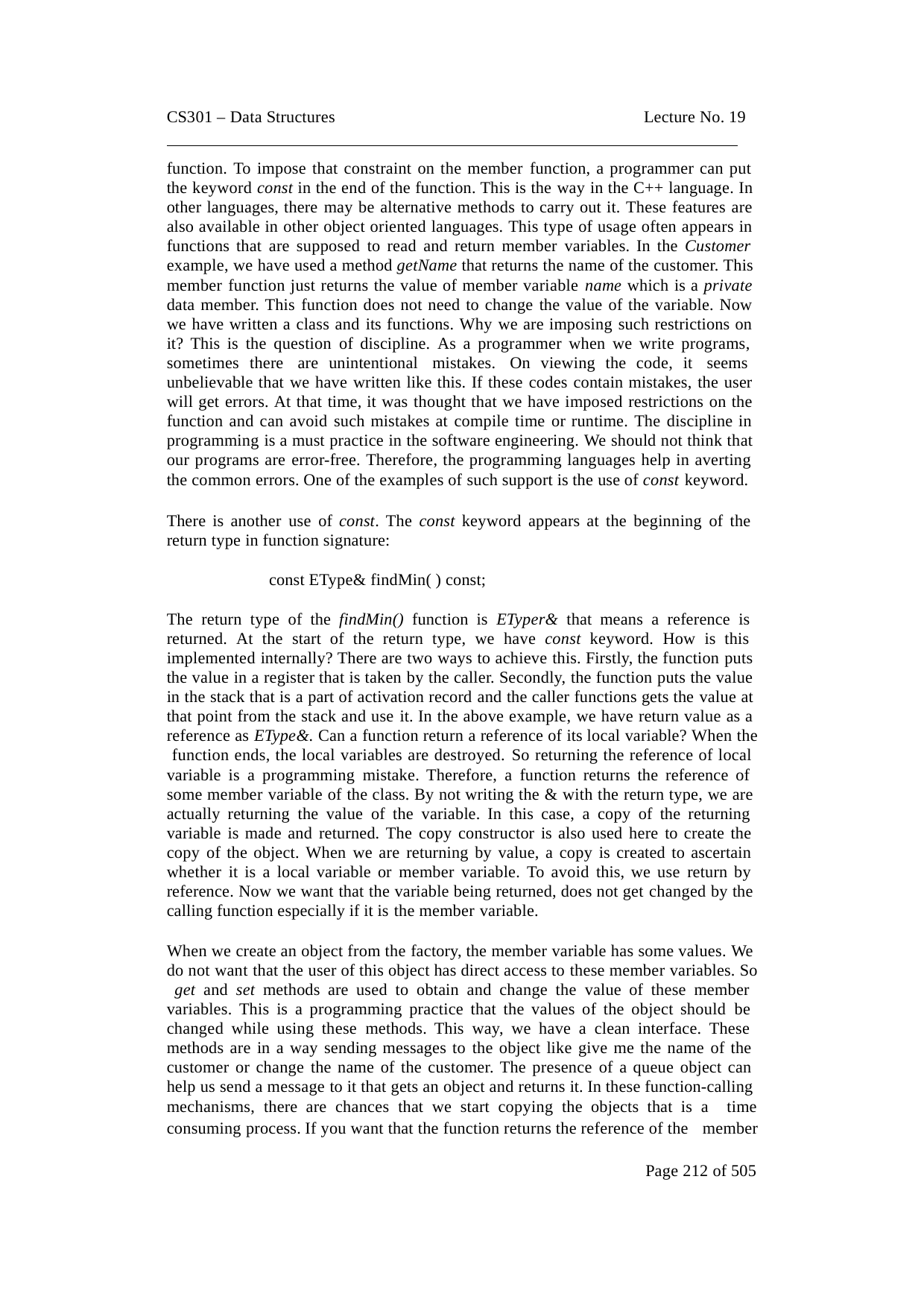

CS301 – Data Structures	Lecture No. 19

function. To impose that constraint on the member function, a programmer can put  the keyword const in the end of the function. This is the way in the C++ language. In  other languages, there may be alternative methods to carry out it. These features are  also available in other object oriented languages. This type of usage often appears in  functions that are supposed to read and return member variables. In the Customer  example, we have used a method getName that returns the name of the customer. This  member function just returns the value of member variable name which is a private  data member. This function does not need to change the value of the variable. Now  we have written a class and its functions. Why we are imposing such restrictions on  it? This is the question of discipline. As a programmer when we write programs,  sometimes there are unintentional mistakes. On viewing the code, it seems  unbelievable that we have written like this. If these codes contain mistakes, the user  will get errors. At that time, it was thought that we have imposed restrictions on the  function and can avoid such mistakes at compile time or runtime. The discipline in  programming is a must practice in the software engineering. We should not think that  our programs are error-free. Therefore, the programming languages help in averting  the common errors. One of the examples of such support is the use of const keyword.

There is another use of const. The const keyword appears at the beginning of the  return type in function signature:

const EType& findMin( ) const;

The return type of the findMin() function is ETyper& that means a reference is  returned. At the start of the return type, we have const keyword. How is this  implemented internally? There are two ways to achieve this. Firstly, the function puts  the value in a register that is taken by the caller. Secondly, the function puts the value  in the stack that is a part of activation record and the caller functions gets the value at  that point from the stack and use it. In the above example, we have return value as a  reference as EType&. Can a function return a reference of its local variable? When the  function ends, the local variables are destroyed. So returning the reference of local  variable is a programming mistake. Therefore, a function returns the reference of  some member variable of the class. By not writing the & with the return type, we are  actually returning the value of the variable. In this case, a copy of the returning  variable is made and returned. The copy constructor is also used here to create the  copy of the object. When we are returning by value, a copy is created to ascertain  whether it is a local variable or member variable. To avoid this, we use return by  reference. Now we want that the variable being returned, does not get changed by the  calling function especially if it is the member variable.

When we create an object from the factory, the member variable has some values. We  do not want that the user of this object has direct access to these member variables. So  get and set methods are used to obtain and change the value of these member  variables. This is a programming practice that the values of the object should be  changed while using these methods. This way, we have a clean interface. These  methods are in a way sending messages to the object like give me the name of the  customer or change the name of the customer. The presence of a queue object can  help us send a message to it that gets an object and returns it. In these function-calling  mechanisms,  there  are  chances  that  we  start  copying  the  objects  that  is  a    time

consuming process. If you want that the function returns the reference of the   member
Page 212 of 505